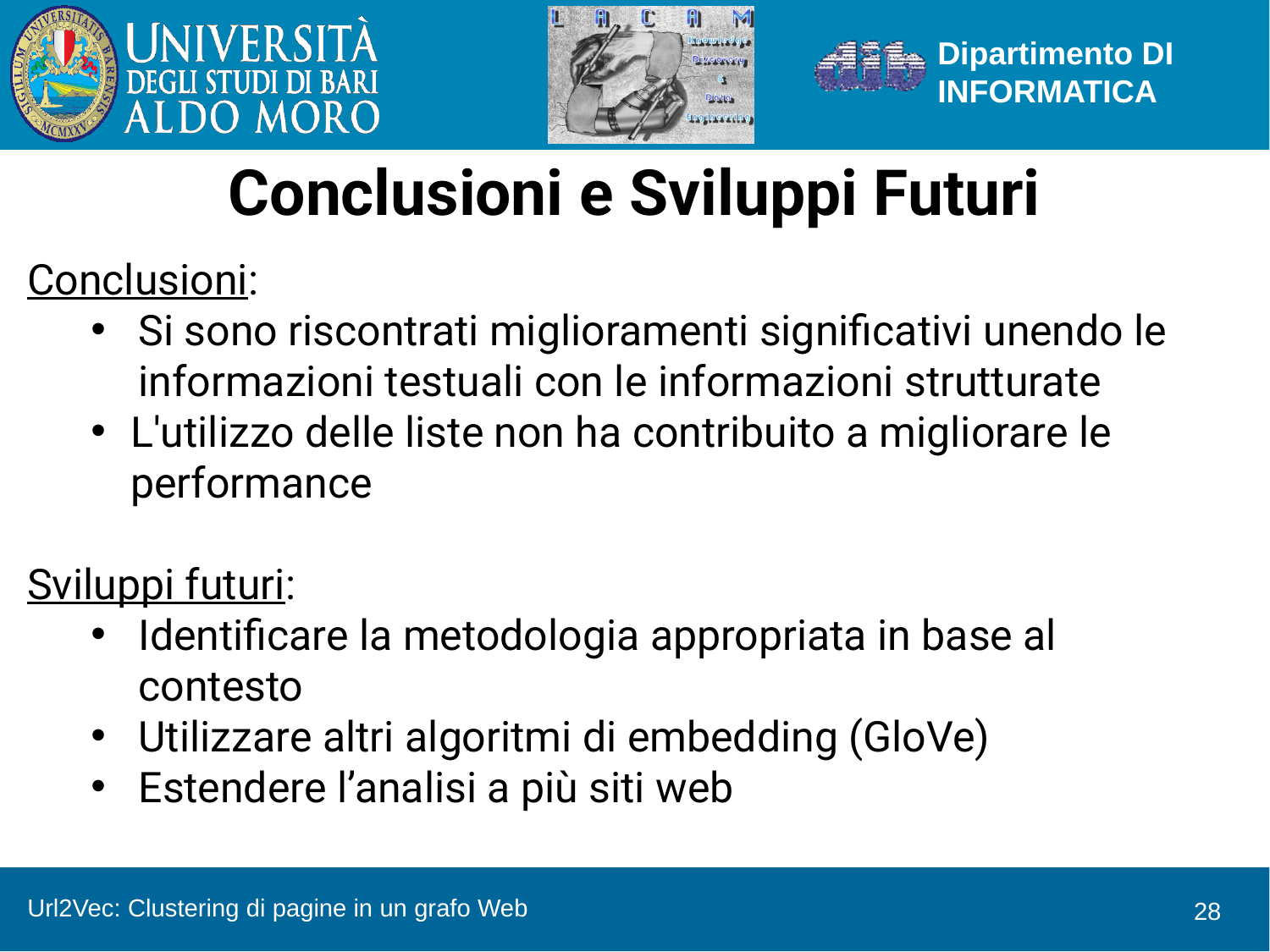

Conclusioni e Sviluppi Futuri
Conclusioni:
Si sono riscontrati miglioramenti significativi unendo le informazioni testuali con le informazioni strutturate
L'utilizzo delle liste non ha contribuito a migliorare le performance

Sviluppi futuri:
Identificare la metodologia appropriata in base al contesto
Utilizzare altri algoritmi di embedding (GloVe)
Estendere l’analisi a più siti web

Url2Vec: Clustering di pagine in un grafo Web
28